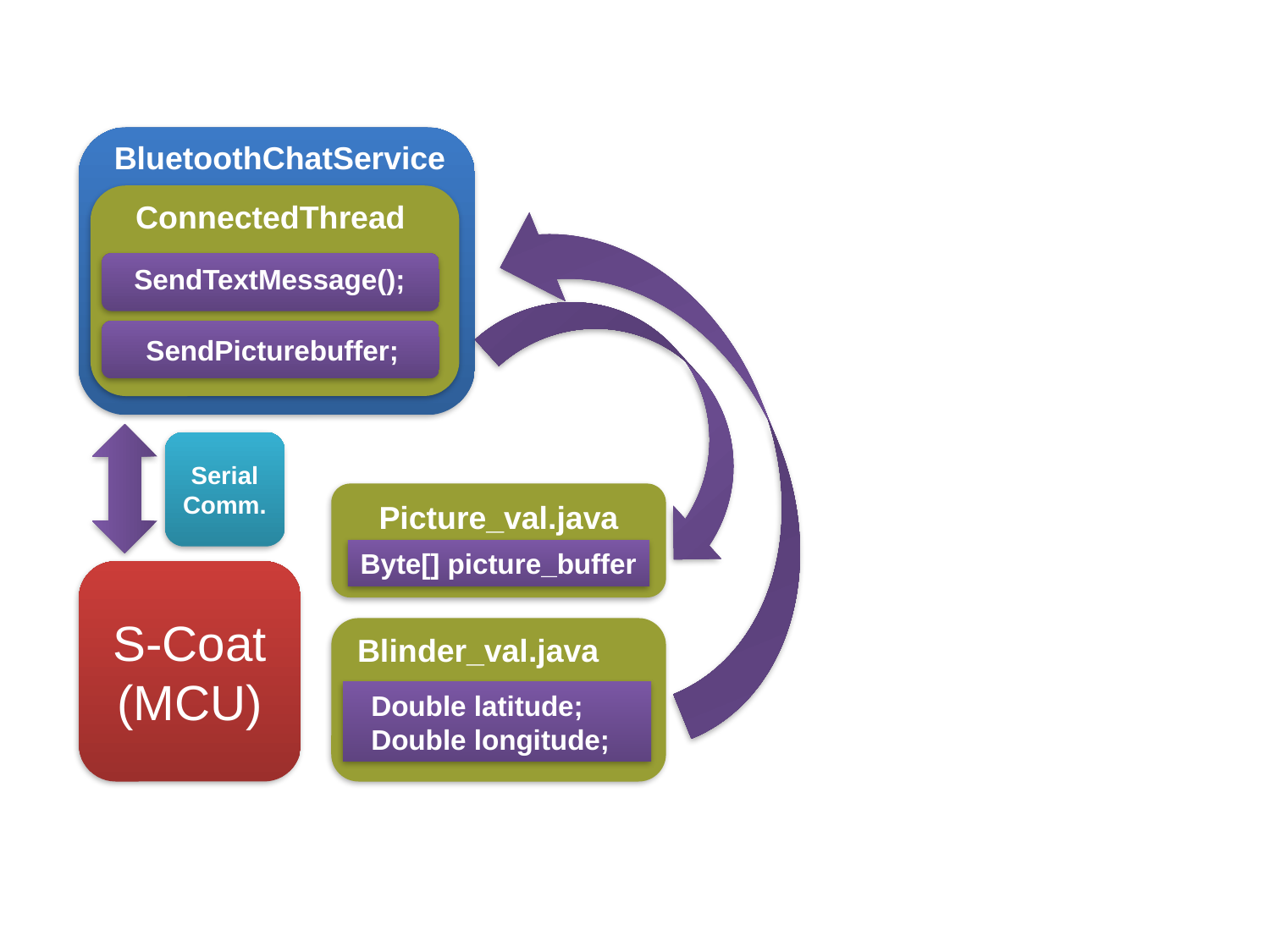

BluetoothChatService

ConnectedThread

SendTextMessage();

SendPicturebuffer;
Serial
Comm.

Picture_val.java
Byte[] picture_buffer
S-Coat
(MCU)

Blinder_val.java
  Double latitude;
  Double longitude;